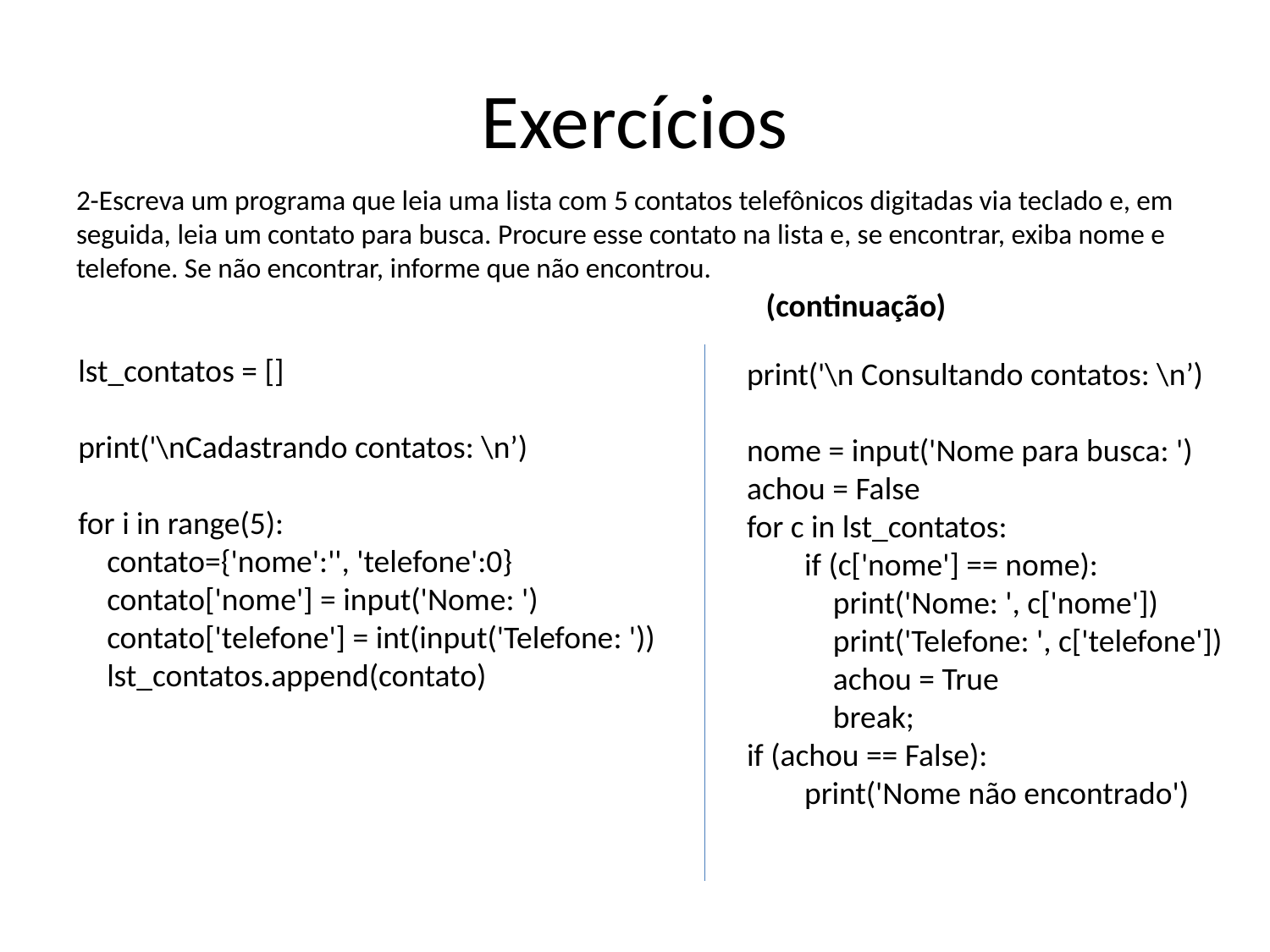

# Exercícios
2-Escreva um programa que leia uma lista com 5 contatos telefônicos digitadas via teclado e, em seguida, leia um contato para busca. Procure esse contato na lista e, se encontrar, exiba nome e telefone. Se não encontrar, informe que não encontrou.

(continuação)
lst_contatos = []

print('\nCadastrando contatos: \n’)

for i in range(5):
    contato={'nome':'', 'telefone':0}
    contato['nome'] = input('Nome: ')
    contato['telefone'] = int(input('Telefone: '))
    lst_contatos.append(contato)

print('\n Consultando contatos: \n’)

nome = input('Nome para busca: ')
achou = False
for c in lst_contatos:
        if (c['nome'] == nome):
            print('Nome: ', c['nome'])
            print('Telefone: ', c['telefone'])
            achou = True
            break;
if (achou == False):
        print('Nome não encontrado')